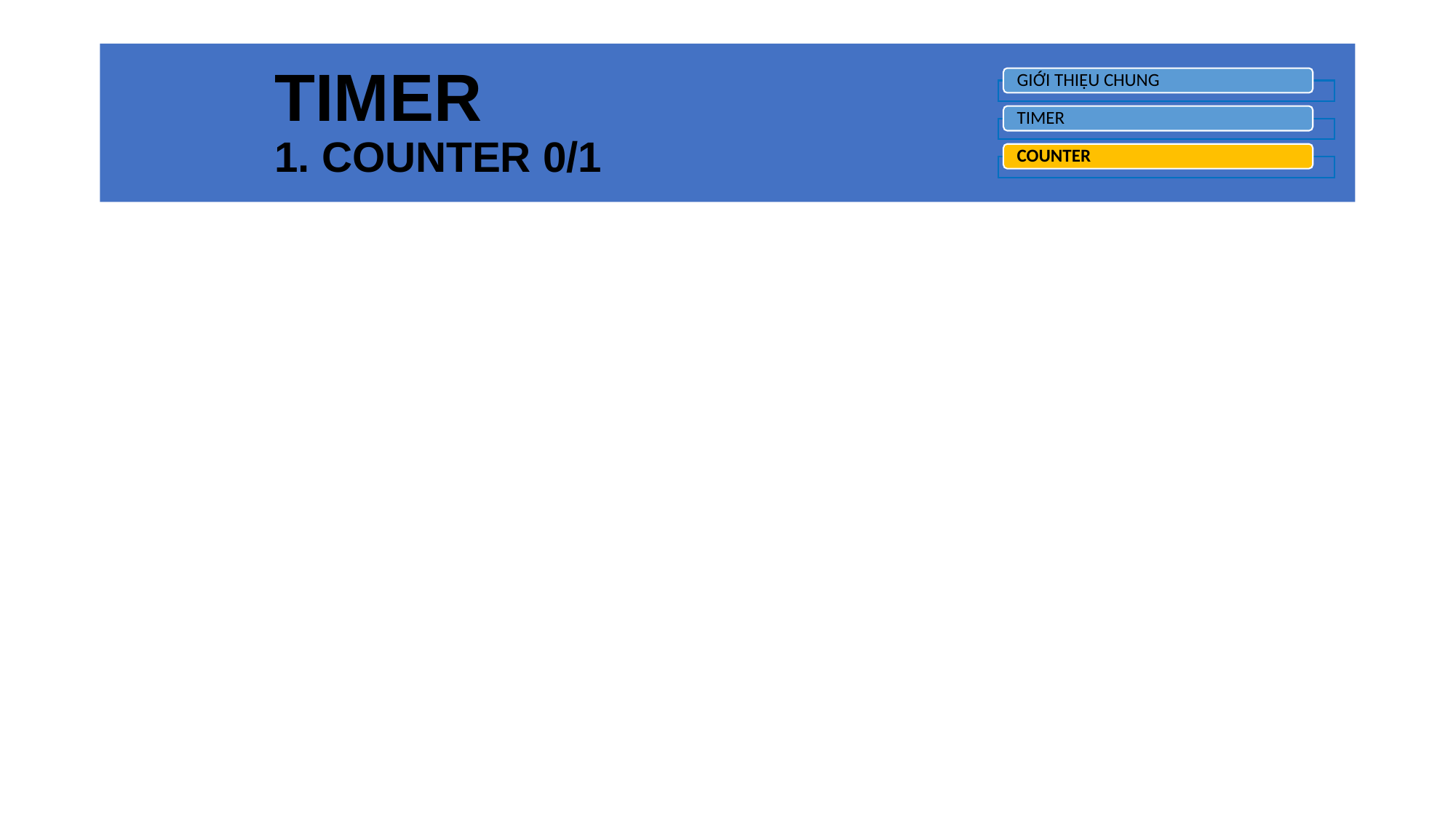

# TIMER 1. COUNTER 0/1
GIỚI THIỆU CHUNG

TIMER

COUNTER